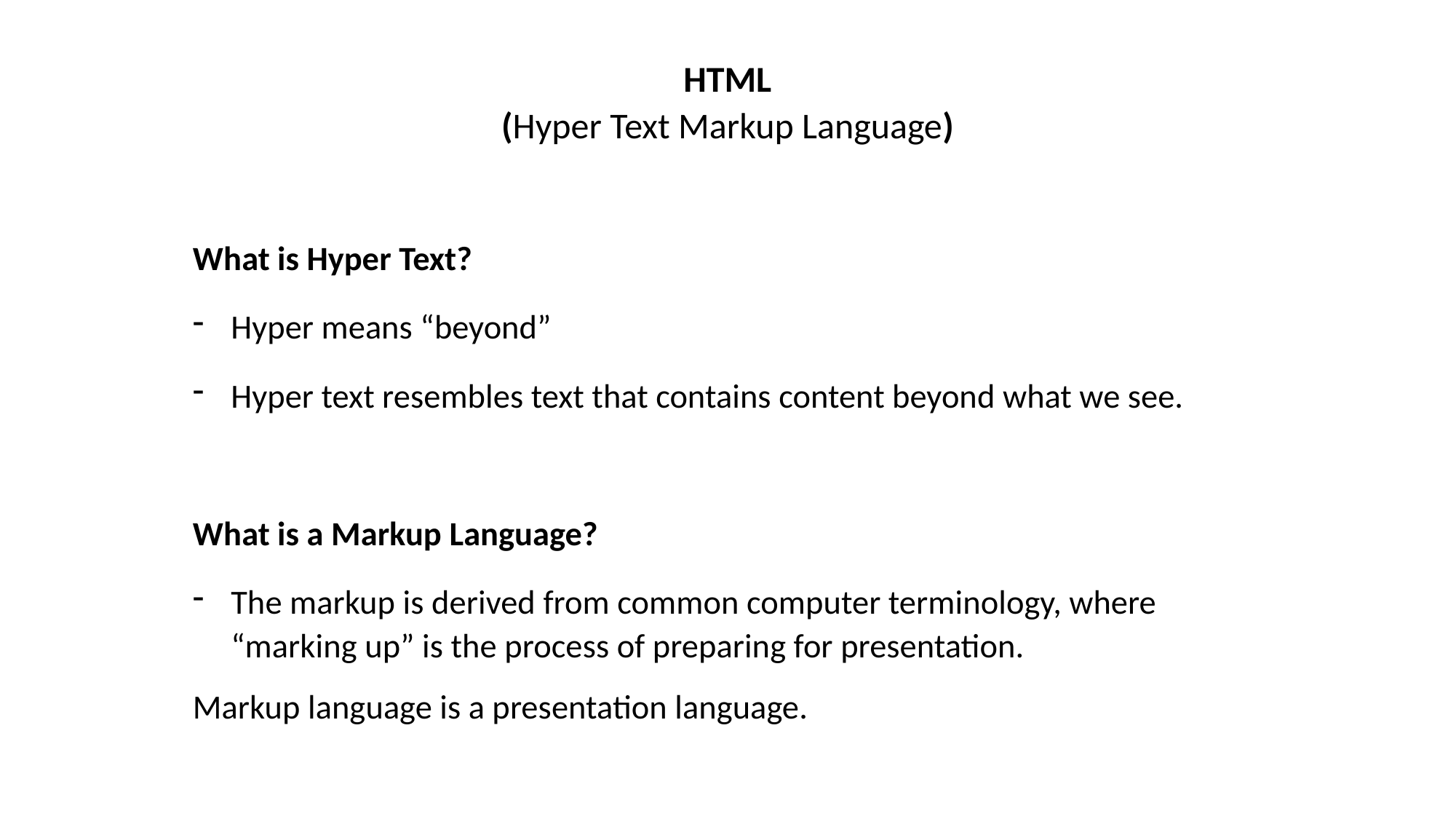

# HTML (Hyper Text Markup Language)
What is Hyper Text?
Hyper means “beyond”
Hyper text resembles text that contains content beyond what we see.

What is a Markup Language?
The markup is derived from common computer terminology, where “marking up” is the process of preparing for presentation.
Markup language is a presentation language.